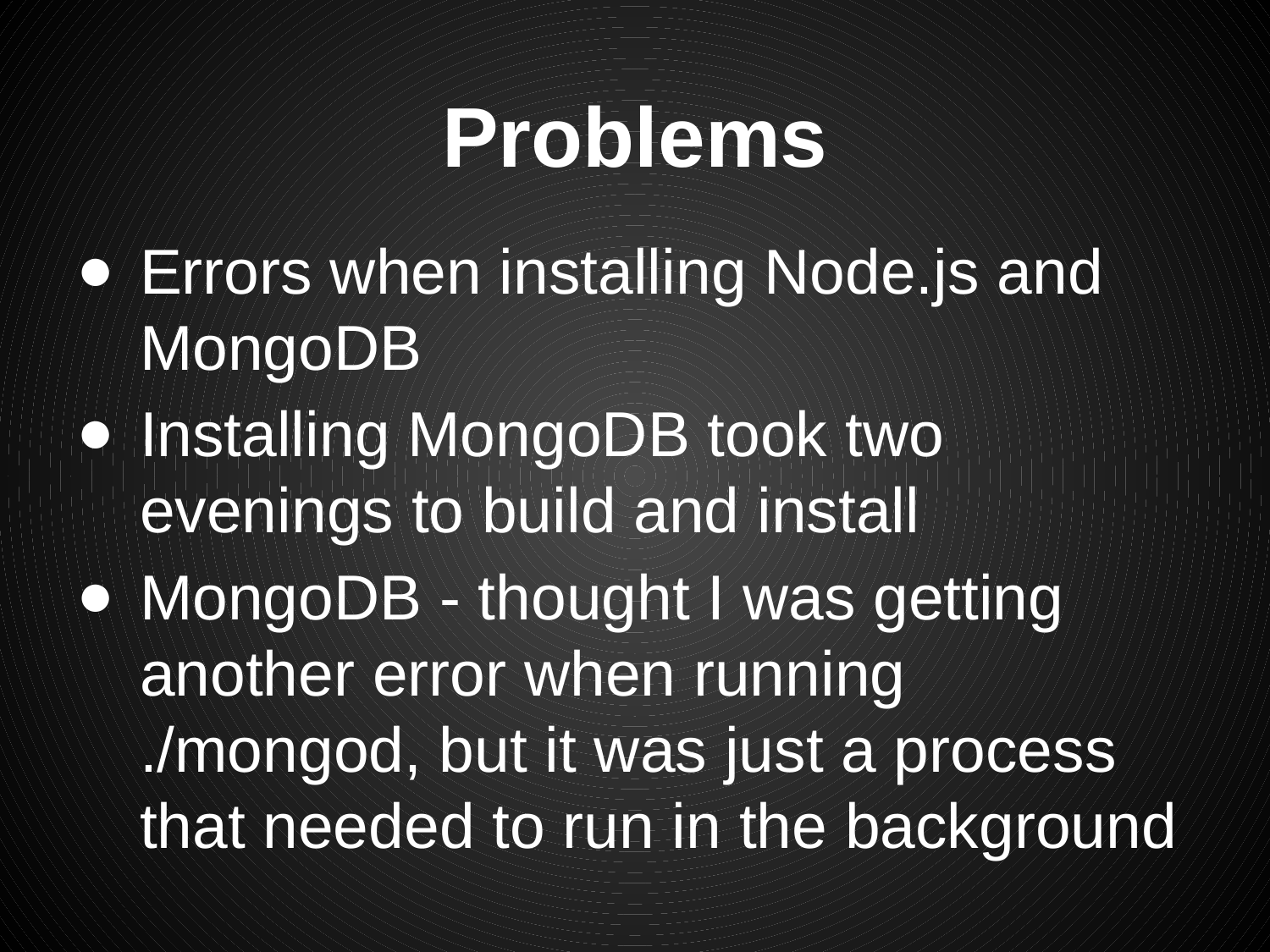

# Problems
Errors when installing Node.js and MongoDB
Installing MongoDB took two evenings to build and install
MongoDB - thought I was getting another error when running ./mongod, but it was just a process that needed to run in the background